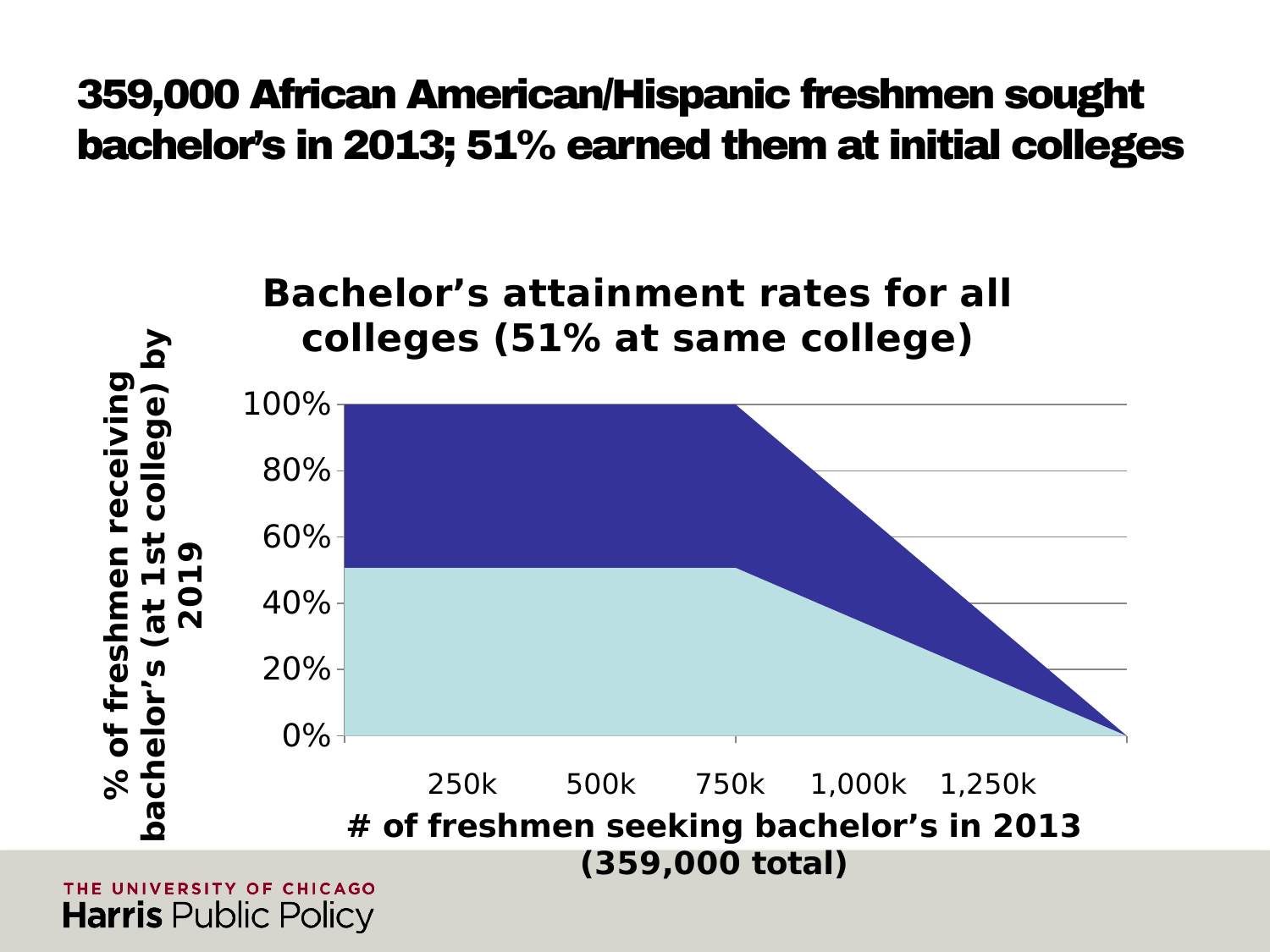

# 359,000 African American/Hispanic freshmen sought bachelor’s in 2013; 51% earned them at initial colleges

### Chart: Bachelor’s attainment rates for all colleges (51% at same college)

| Category | Height1 | Height2 |
|---|---|---|
| 0 | 182245.0 | 176932.0 |
| 359177 | 182245.0 | 176932.0 |
| 359177 | 0.0 | 0.0 |
250k
500k
750k
1,000k
1,250k